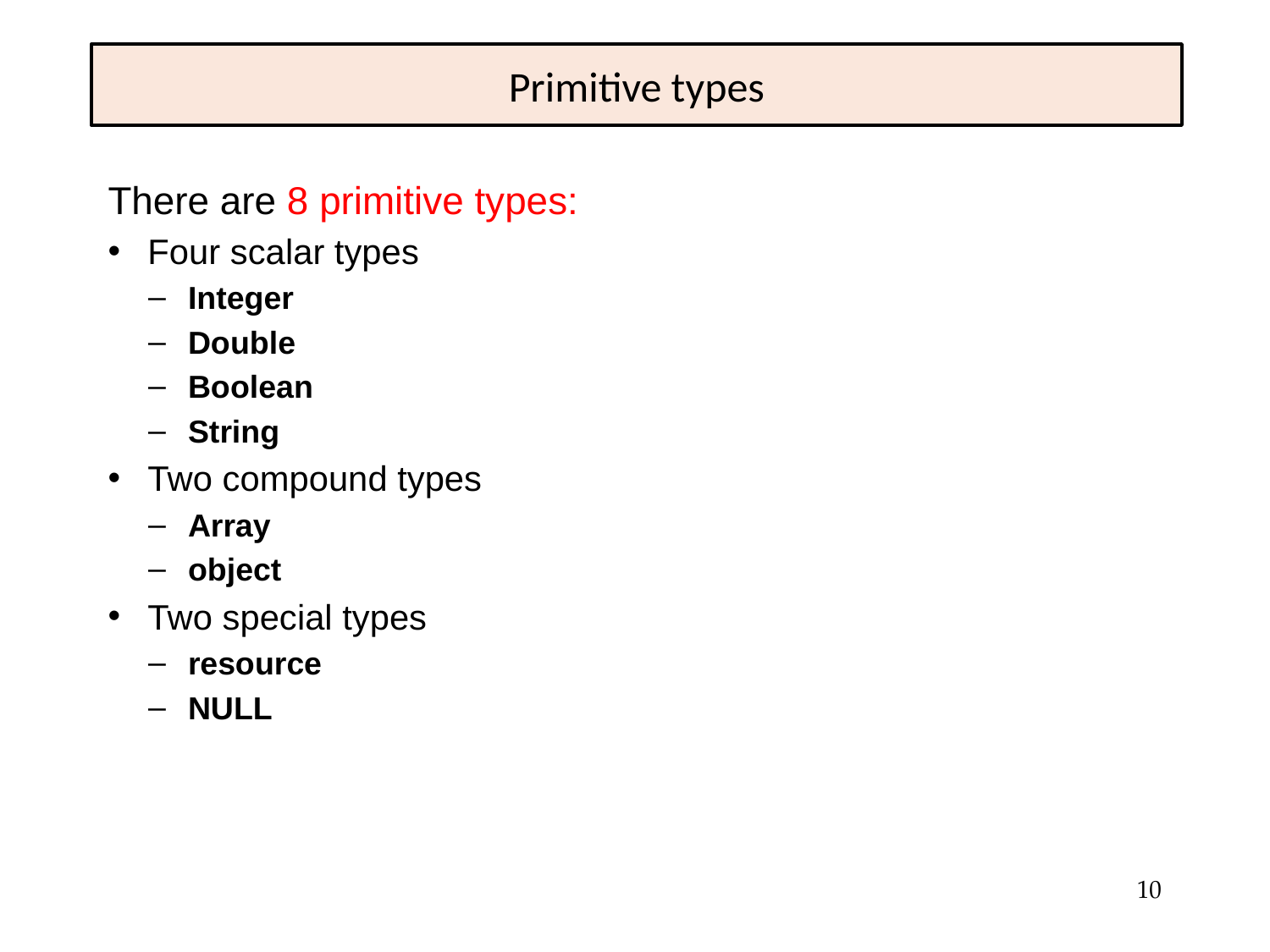

# Primitive types
There are 8 primitive types:
Four scalar types
Integer
Double
Boolean
String
Two compound types
Array
object
Two special types
resource
NULL

10